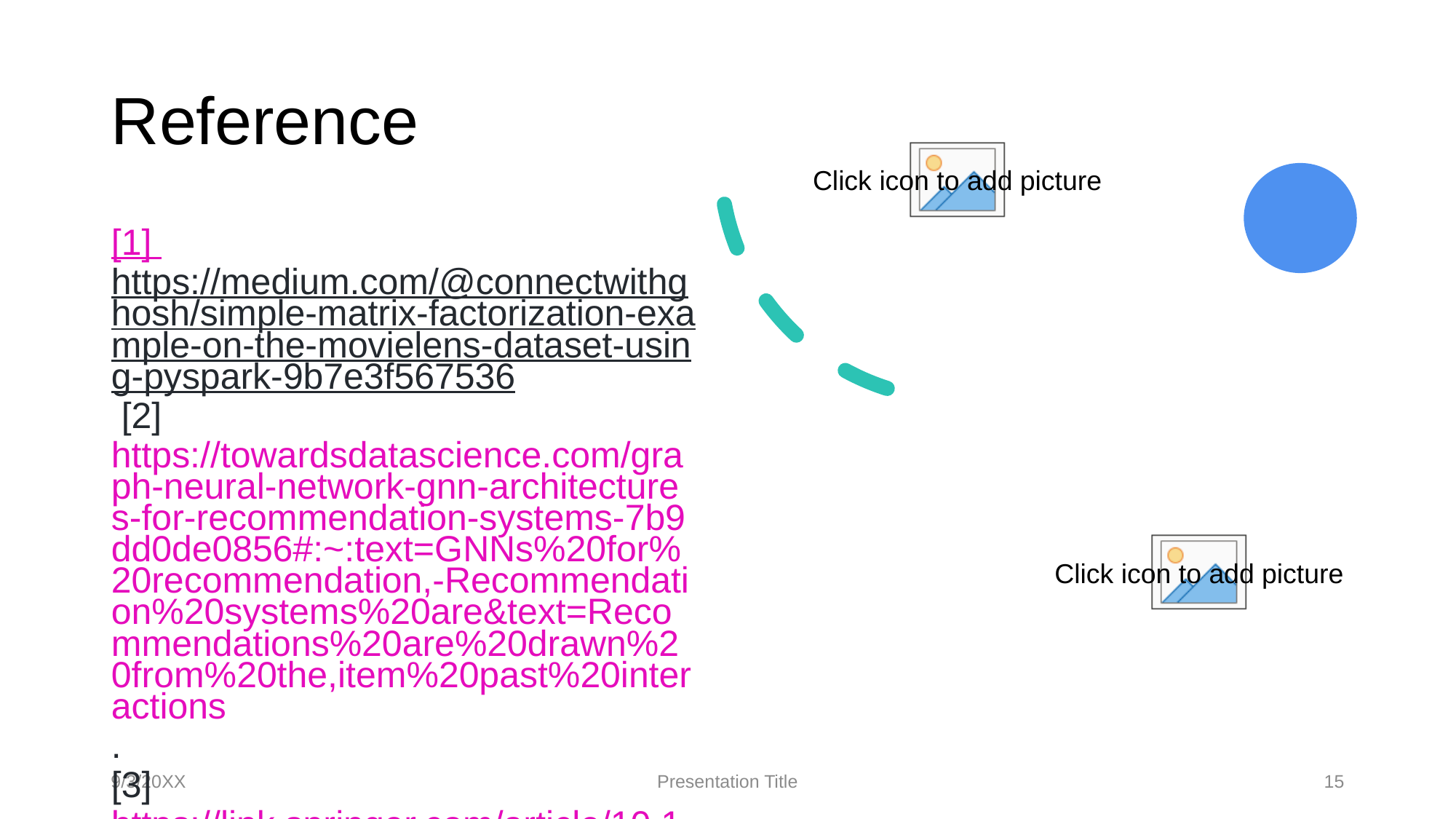

# Reference
[1] https://medium.com/@connectwithghosh/simple-matrix-factorization-example-on-the-movielens-dataset-using-pyspark-9b7e3f567536 [2] https://towardsdatascience.com/graph-neural-network-gnn-architectures-for-recommendation-systems-7b9dd0de0856#:~:text=GNNs%20for%20recommendation,-Recommendation%20systems%20are&text=Recommendations%20are%20drawn%20from%20the,item%20past%20interactions.
[3] https://link.springer.com/article/10.1007/s00521-020-05667-z
[4] https://medium.com/stanford-cs224w/lightgcn-for-movie-recommendation-eb6d112f1e8

9/3/20XX
Presentation Title
15